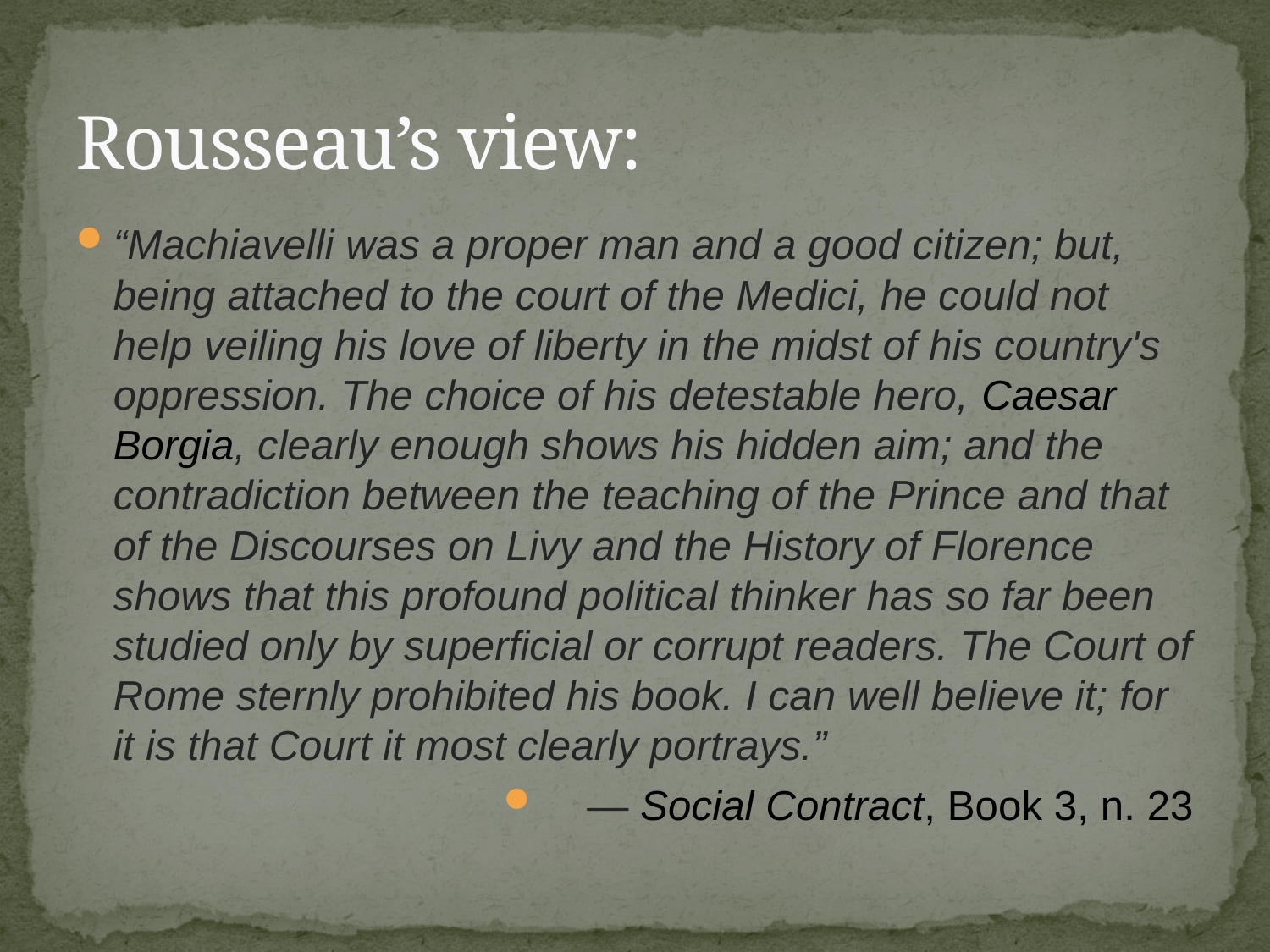

# Rousseau’s view:
“Machiavelli was a proper man and a good citizen; but, being attached to the court of the Medici, he could not help veiling his love of liberty in the midst of his country's oppression. The choice of his detestable hero, Caesar Borgia, clearly enough shows his hidden aim; and the contradiction between the teaching of the Prince and that of the Discourses on Livy and the History of Florence shows that this profound political thinker has so far been studied only by superficial or corrupt readers. The Court of Rome sternly prohibited his book. I can well believe it; for it is that Court it most clearly portrays.”
— Social Contract, Book 3, n. 23